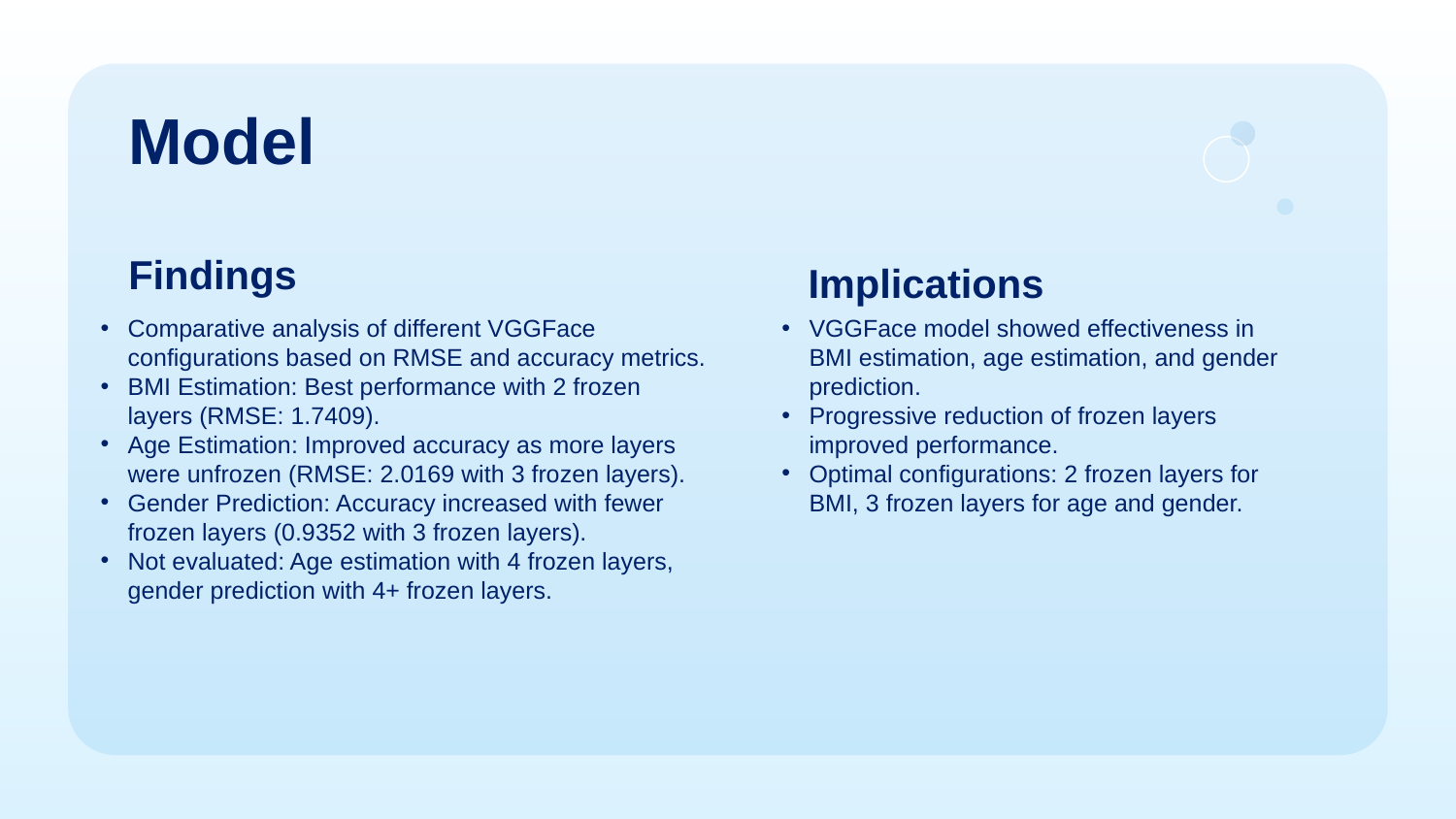

# Model

Findings
Implications
Comparative analysis of different VGGFace configurations based on RMSE and accuracy metrics.
BMI Estimation: Best performance with 2 frozen layers (RMSE: 1.7409).
Age Estimation: Improved accuracy as more layers were unfrozen (RMSE: 2.0169 with 3 frozen layers).
Gender Prediction: Accuracy increased with fewer frozen layers (0.9352 with 3 frozen layers).
Not evaluated: Age estimation with 4 frozen layers, gender prediction with 4+ frozen layers.
VGGFace model showed effectiveness in BMI estimation, age estimation, and gender prediction.
Progressive reduction of frozen layers improved performance.
Optimal configurations: 2 frozen layers for BMI, 3 frozen layers for age and gender.